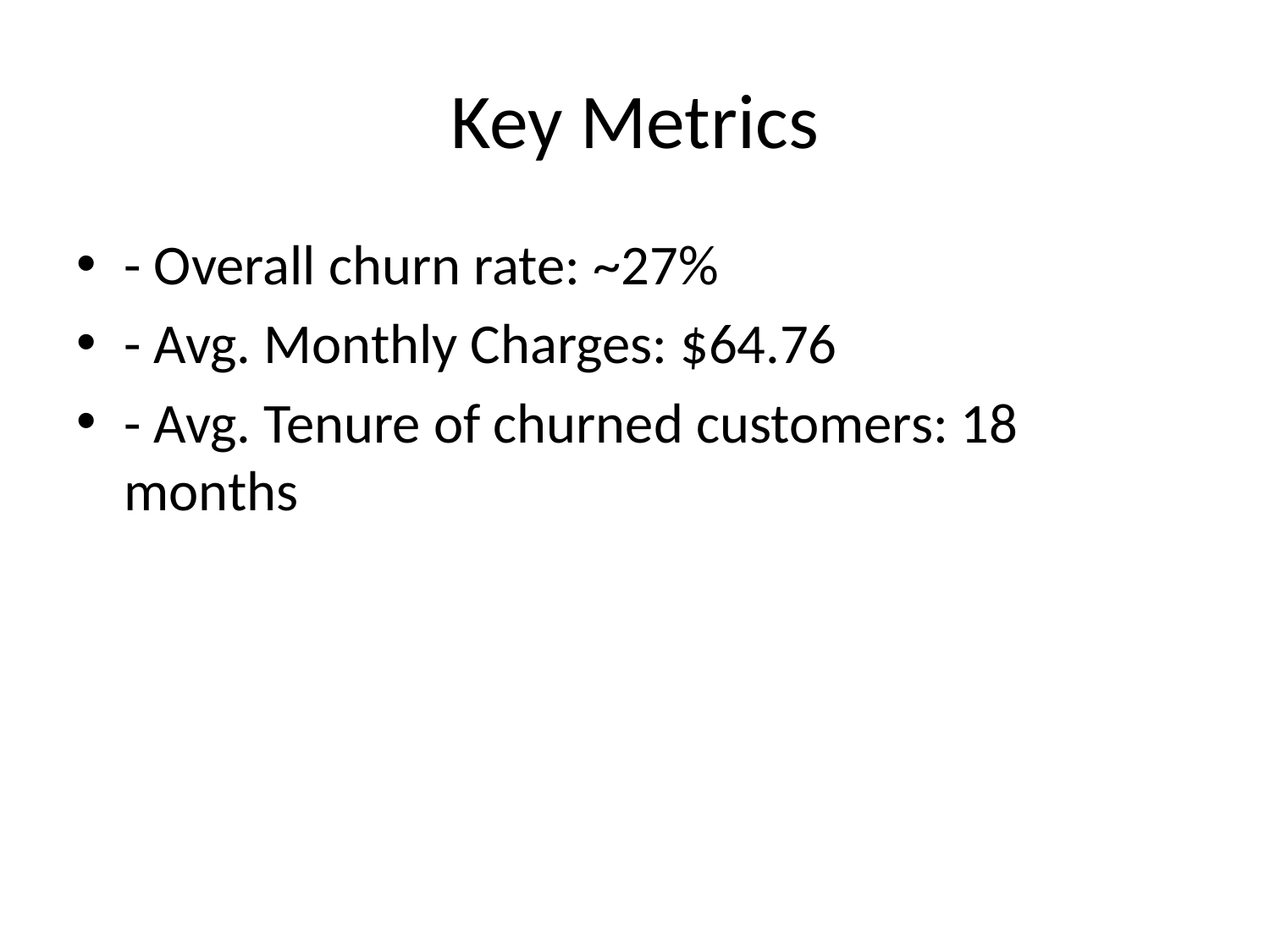

# Key Metrics
- Overall churn rate: ~27%
- Avg. Monthly Charges: $64.76
- Avg. Tenure of churned customers: 18 months